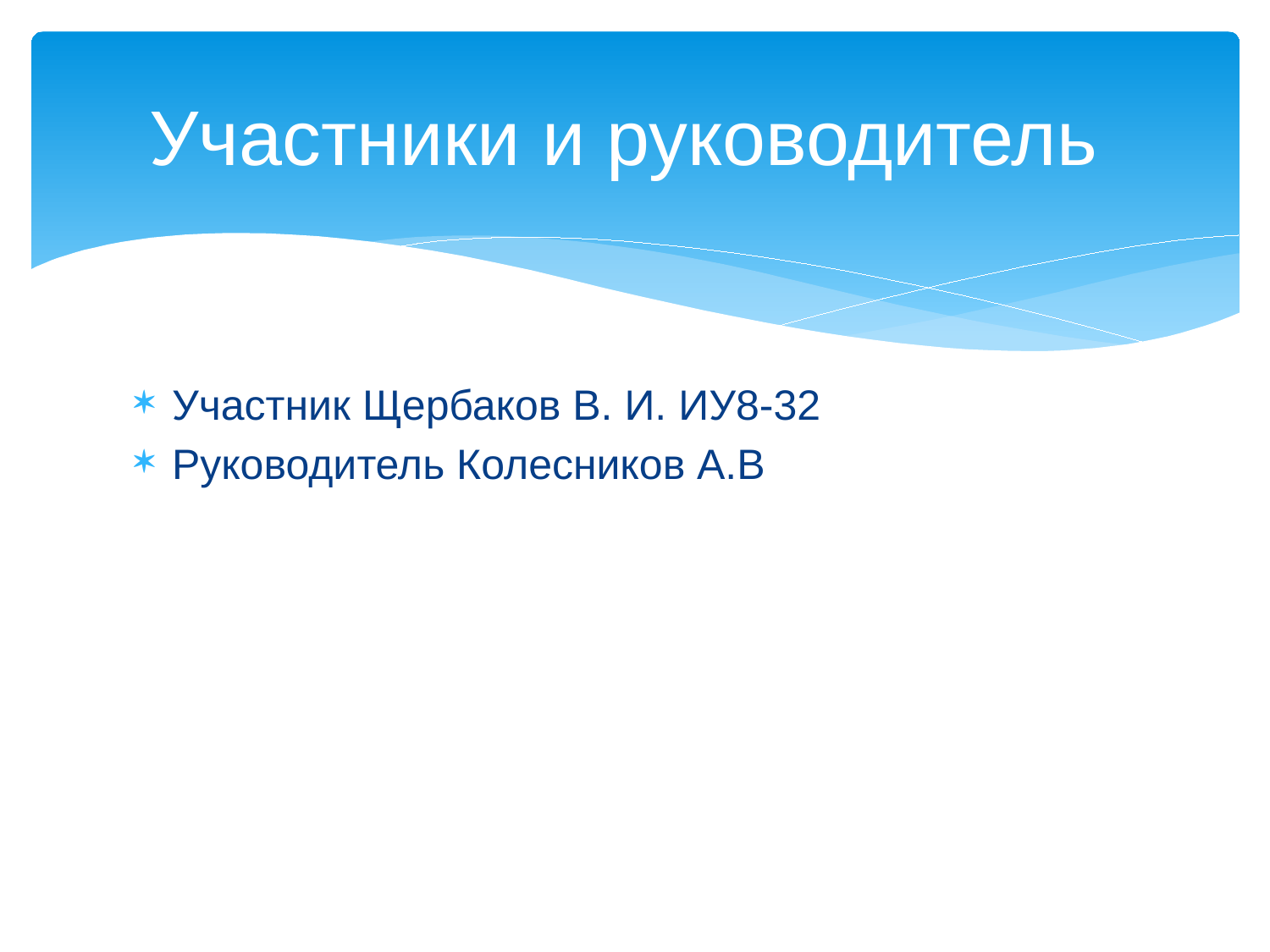

# Участники и руководитель
Участник Щербаков В. И. ИУ8-32
Руководитель Колесников А.В